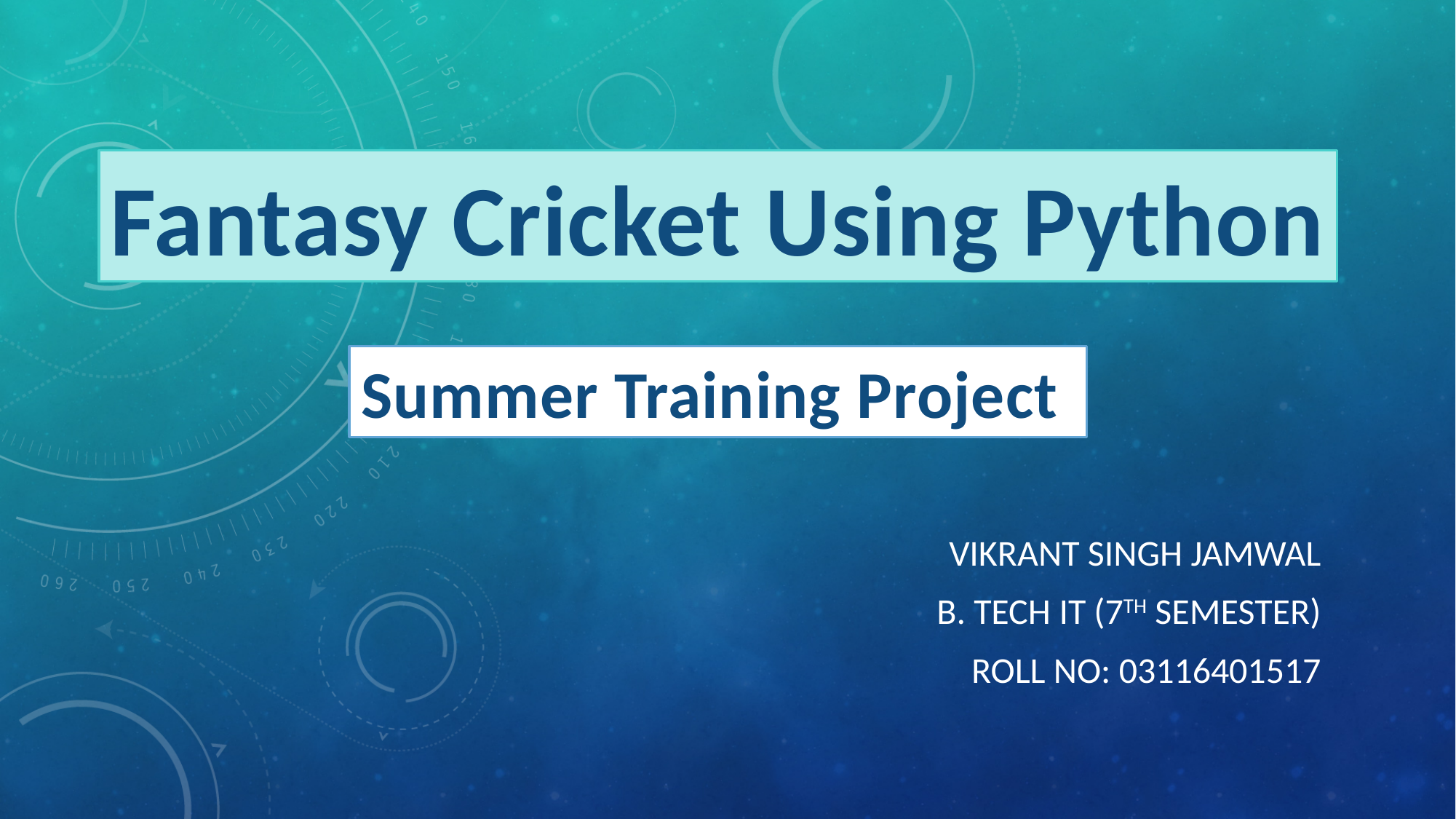

Fantasy Cricket Using Python
Summer Training Project
Vikrant Singh Jamwal
                                  B. Tech IT (7th Semester)
                                        Roll No: 03116401517